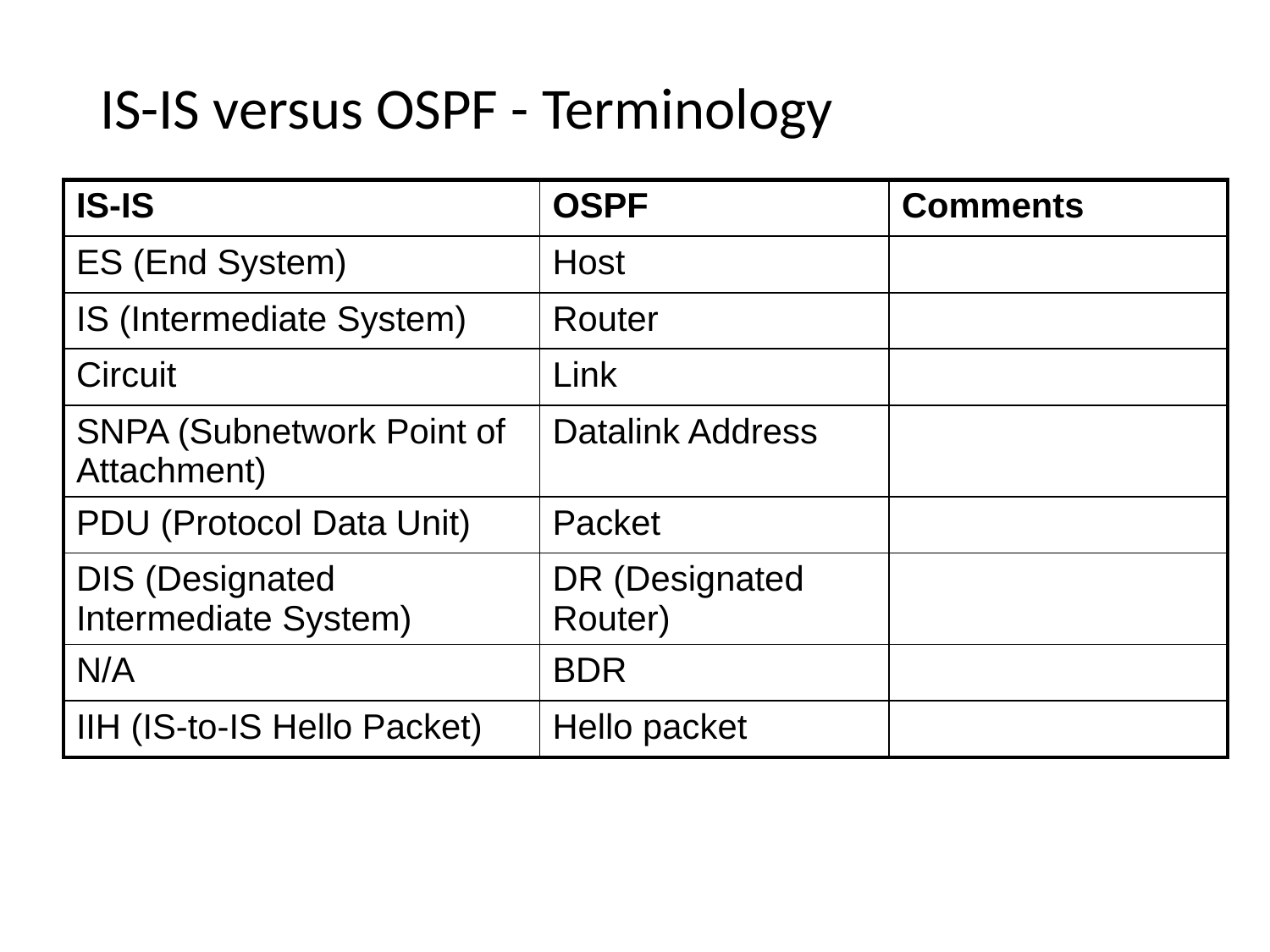

# IS-IS versus OSPF - Terminology
| IS-IS | OSPF | Comments |
| --- | --- | --- |
| ES (End System) | Host |  |
| IS (Intermediate System) | Router |  |
| Circuit | Link |  |
| SNPA (Subnetwork Point of Attachment) | Datalink Address |  |
| PDU (Protocol Data Unit) | Packet |  |
| DIS (Designated Intermediate System) | DR (Designated Router) |  |
| N/A | BDR |  |
| IIH (IS-to-IS Hello Packet) | Hello packet |  |